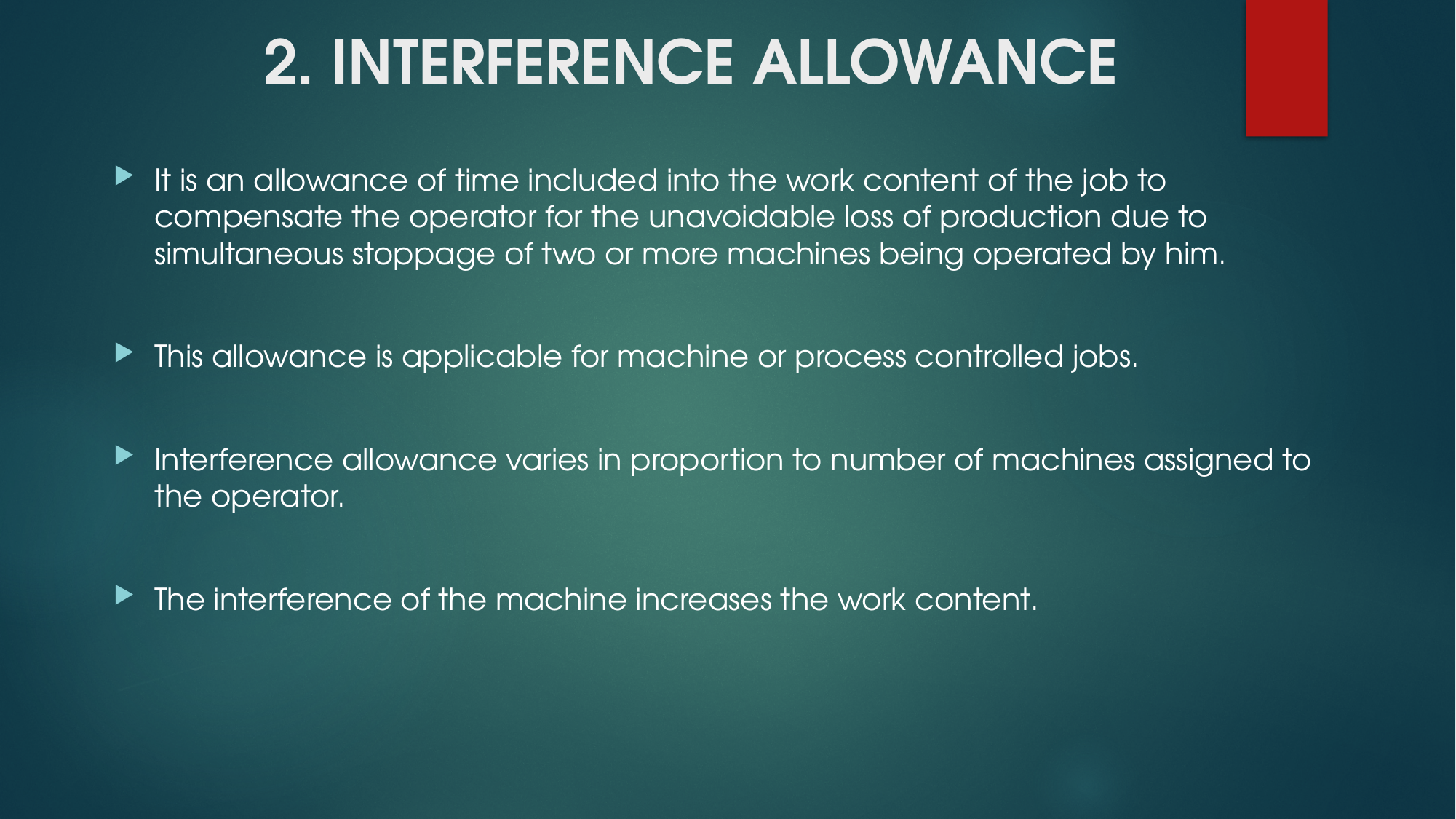

# 2. INTERFERENCE ALLOWANCE
It is an allowance of time included into the work content of the job to compensate the operator for the unavoidable loss of production due to simultaneous stoppage of two or more machines being operated by him.

This allowance is applicable for machine or process controlled jobs.

Interference allowance varies in proportion to number of machines assigned to the operator.

The interference of the machine increases the work content.